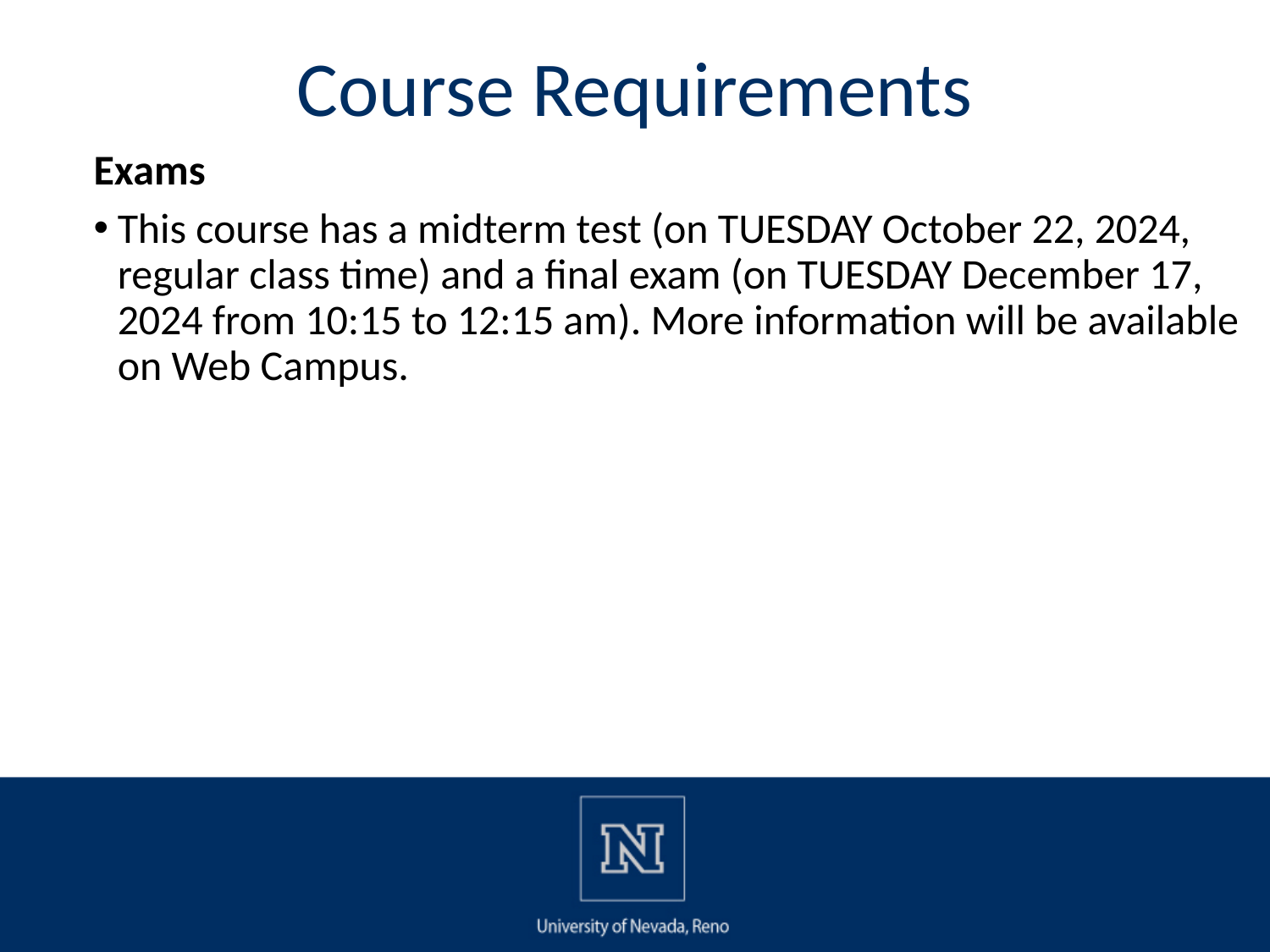

# Course Requirements
Exams
This course has a midterm test (on TUESDAY October 22, 2024, regular class time) and a final exam (on TUESDAY December 17, 2024 from 10:15 to 12:15 am). More information will be available on Web Campus.